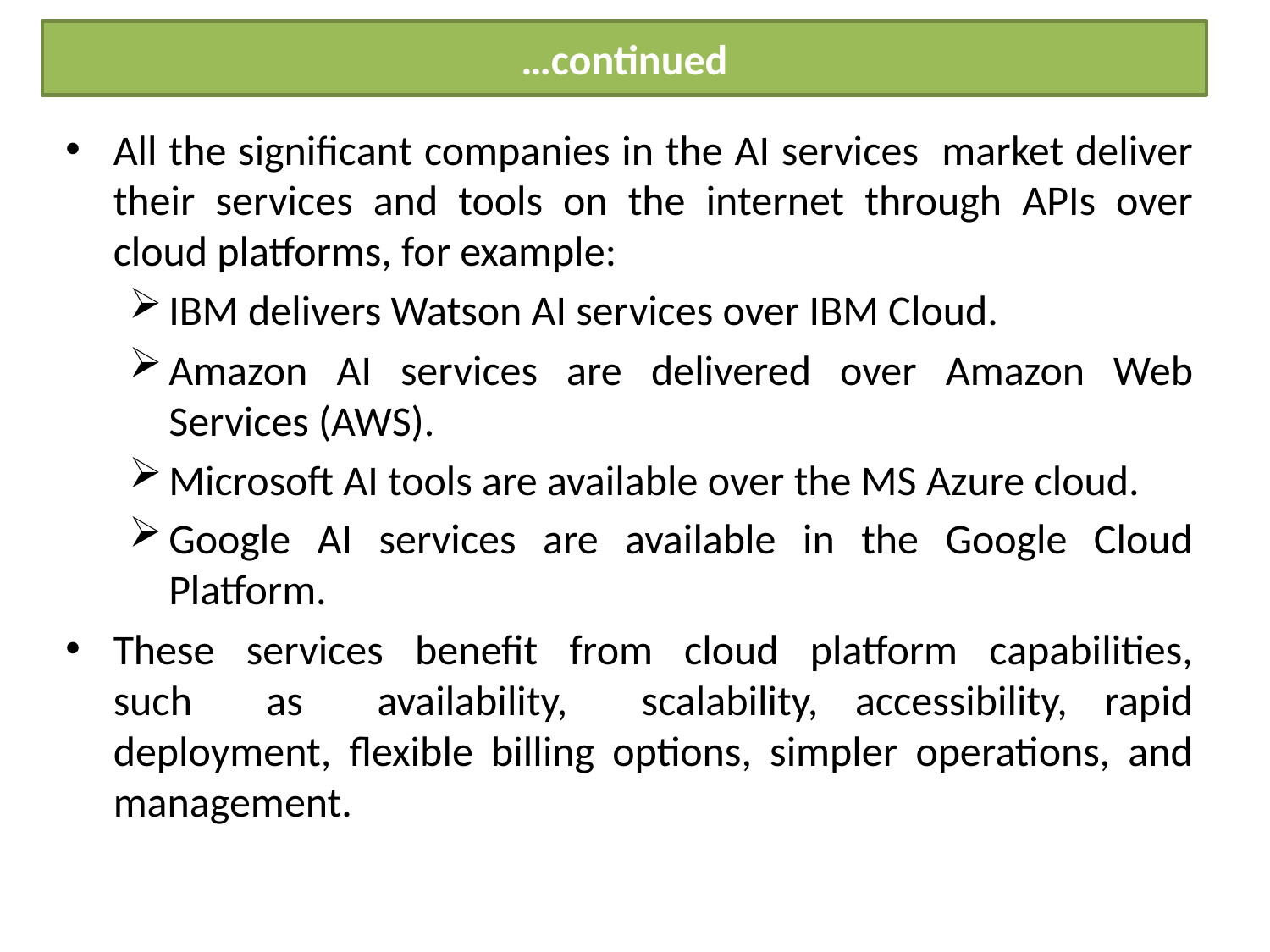

# …continued
All the significant companies in the AI services  market deliver their services and tools on the internet through APIs over cloud platforms, for example:
IBM delivers Watson AI services over IBM Cloud.
Amazon AI services are delivered over Amazon Web Services (AWS).
Microsoft AI tools are available over the MS Azure cloud.
Google AI services are available in the Google Cloud Platform.
These  services  benefit  from  cloud  platform  capabilities, such  as  availability,  scalability, accessibility, rapid deployment, flexible billing options, simpler operations, and management.